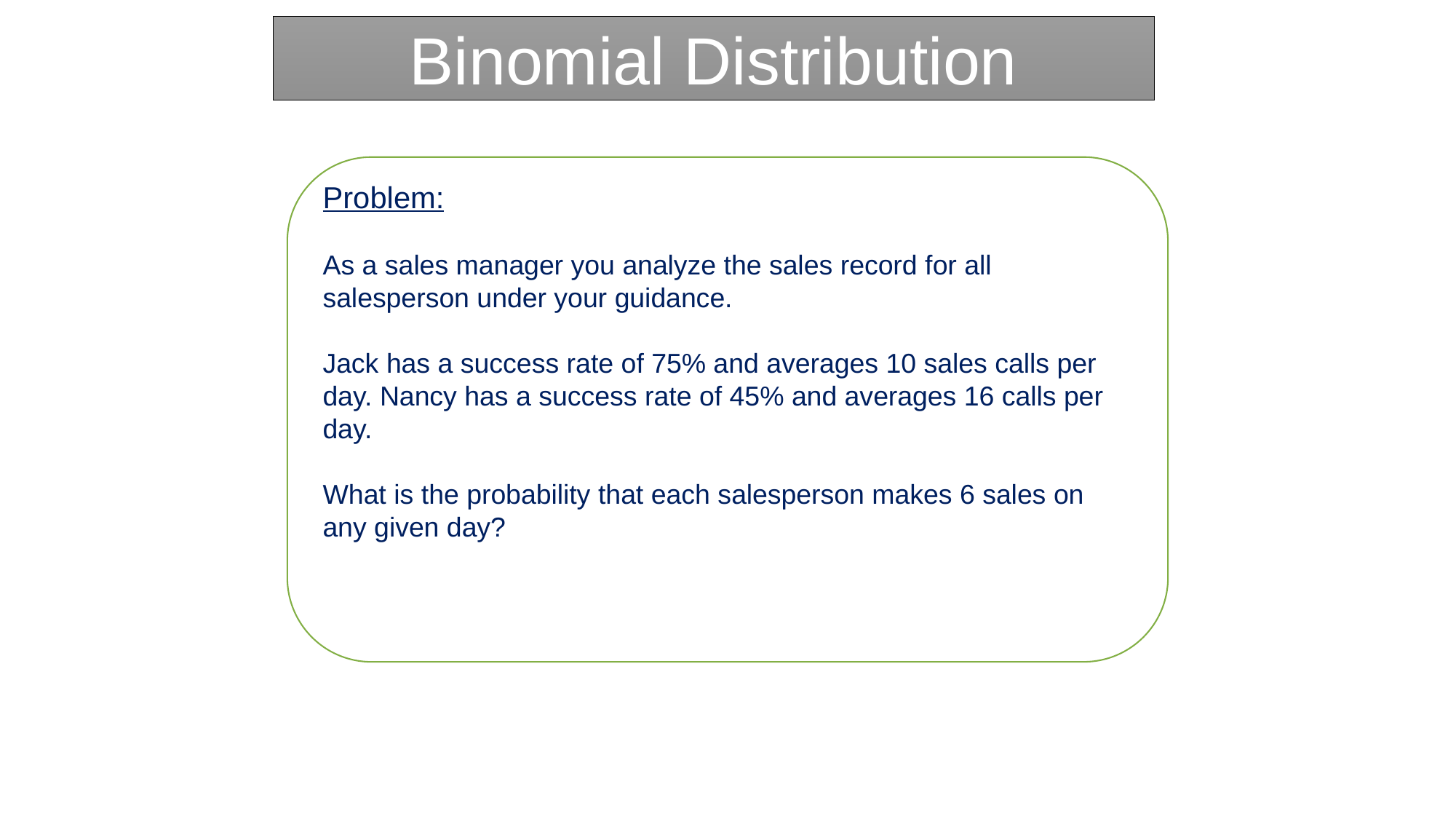

Binomial Distribution
Problem:

As a sales manager you analyze the sales record for all salesperson under your guidance.

Jack has a success rate of 75% and averages 10 sales calls per day. Nancy has a success rate of 45% and averages 16 calls per day.

What is the probability that each salesperson makes 6 sales on any given day?